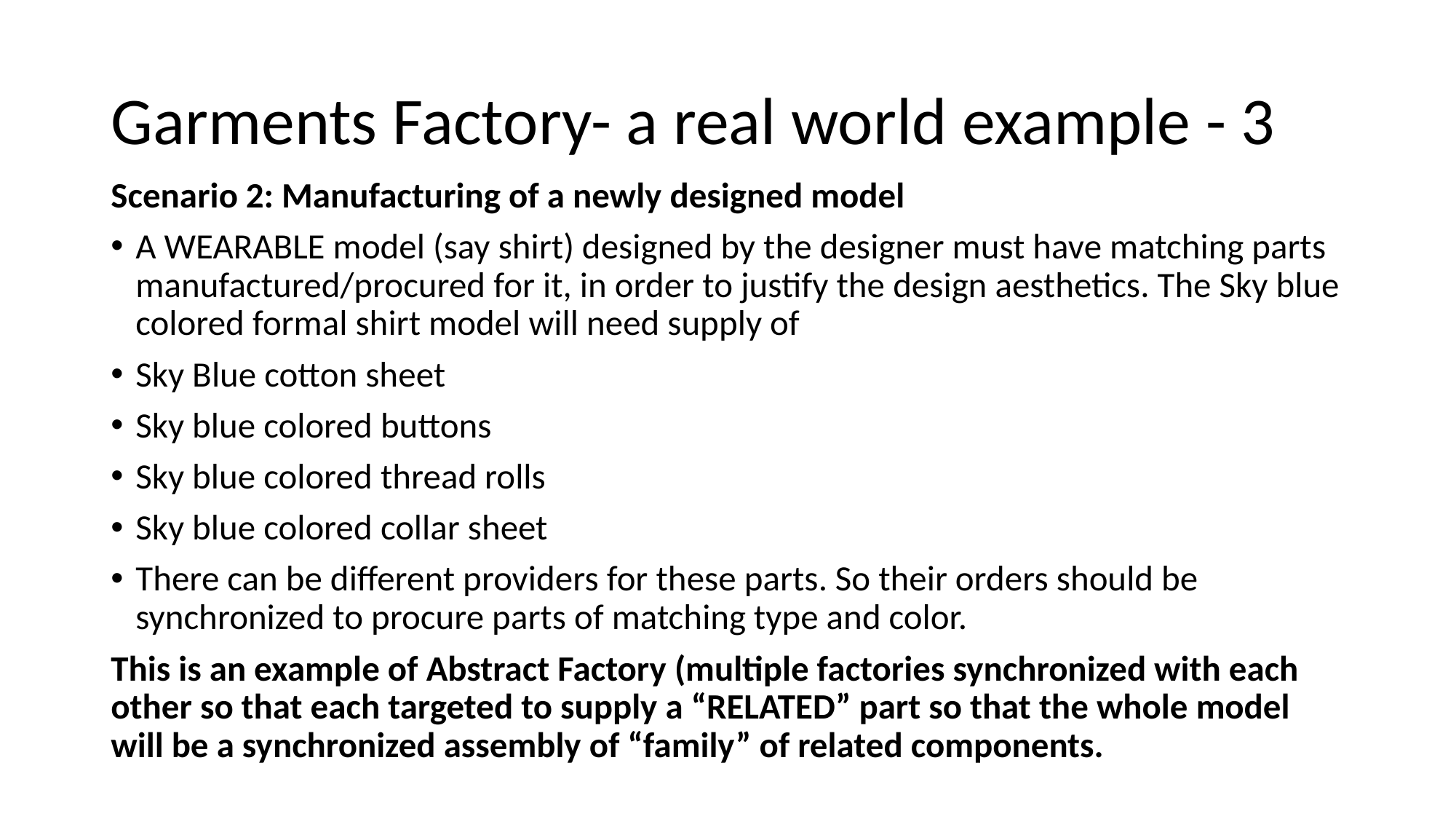

# Garments Factory- a real world example - 3
Scenario 2: Manufacturing of a newly designed model
A WEARABLE model (say shirt) designed by the designer must have matching parts manufactured/procured for it, in order to justify the design aesthetics. The Sky blue colored formal shirt model will need supply of
Sky Blue cotton sheet
Sky blue colored buttons
Sky blue colored thread rolls
Sky blue colored collar sheet
There can be different providers for these parts. So their orders should be synchronized to procure parts of matching type and color.
This is an example of Abstract Factory (multiple factories synchronized with each other so that each targeted to supply a “RELATED” part so that the whole model will be a synchronized assembly of “family” of related components.